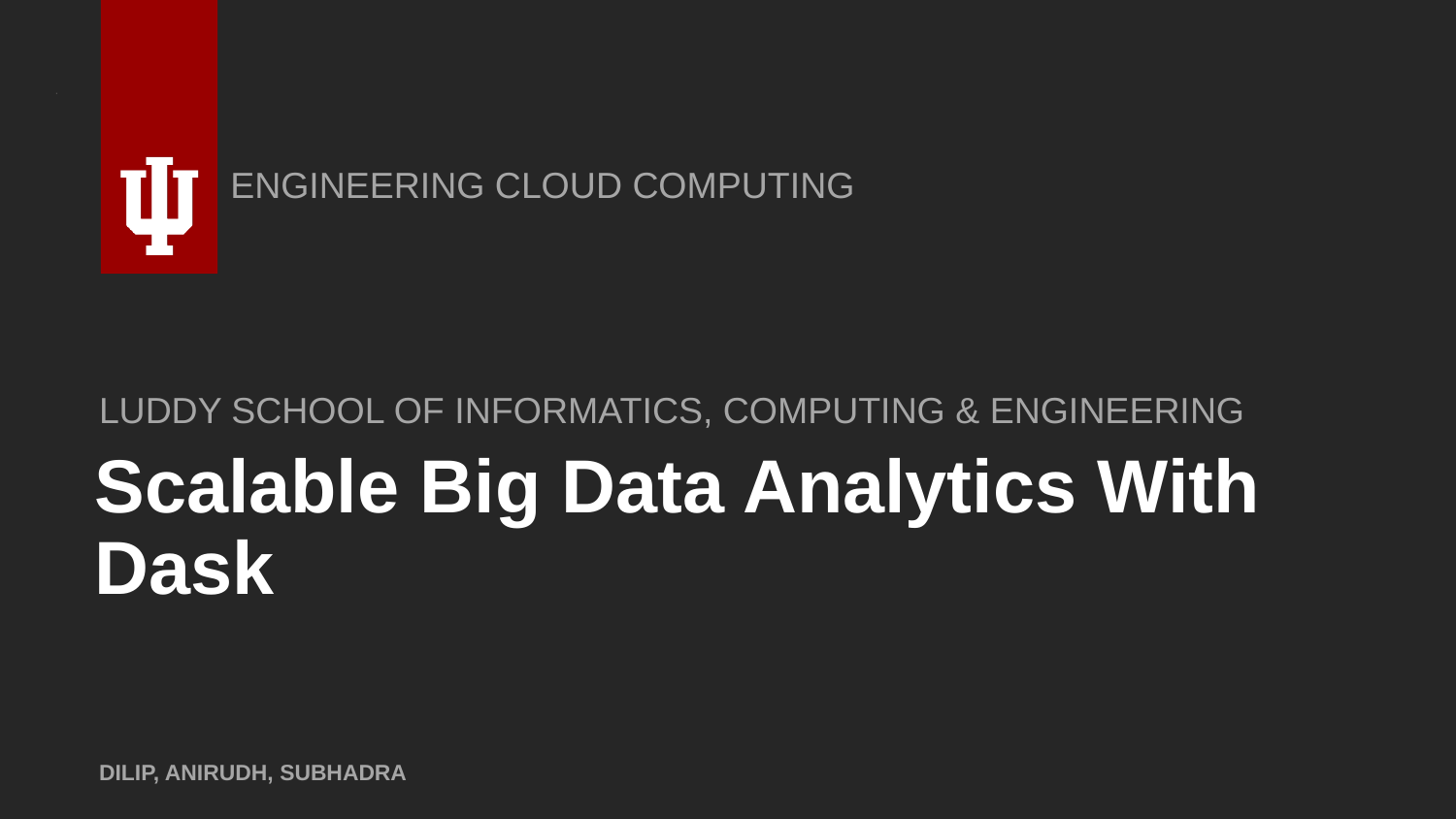

ENGINEERING CLOUD COMPUTING
LUDDY SCHOOL OF INFORMATICS, COMPUTING & ENGINEERING
# Scalable Big Data Analytics With Dask
DILIP, ANIRUDH, SUBHADRA